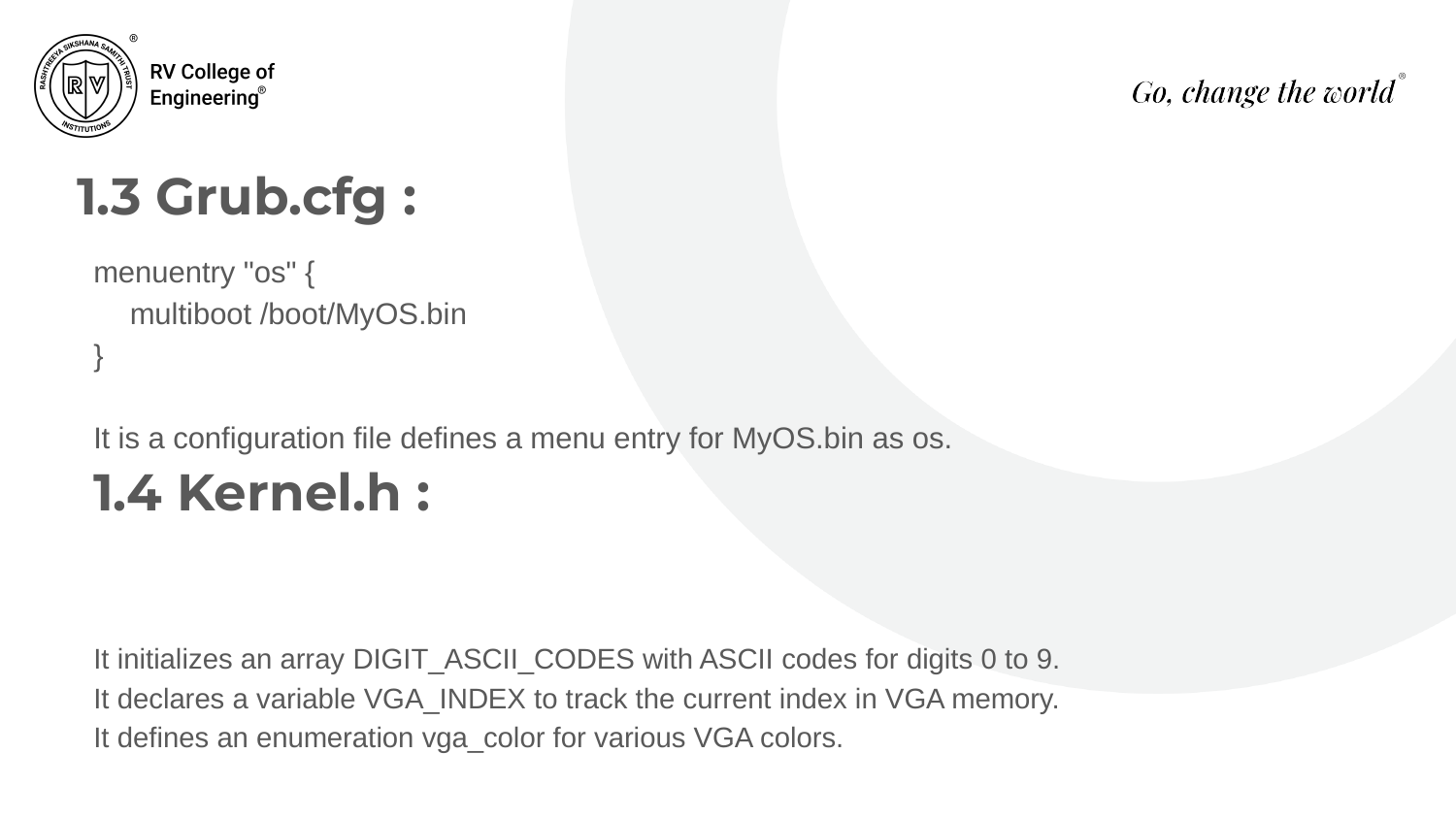

# 1.3 Grub.cfg :
menuentry "os" {
	multiboot /boot/MyOS.bin
}

It is a configuration file defines a menu entry for MyOS.bin as os.

It initializes an array DIGIT_ASCII_CODES with ASCII codes for digits 0 to 9.
It declares a variable VGA_INDEX to track the current index in VGA memory.
It defines an enumeration vga_color for various VGA colors.

1.4 Kernel.h :